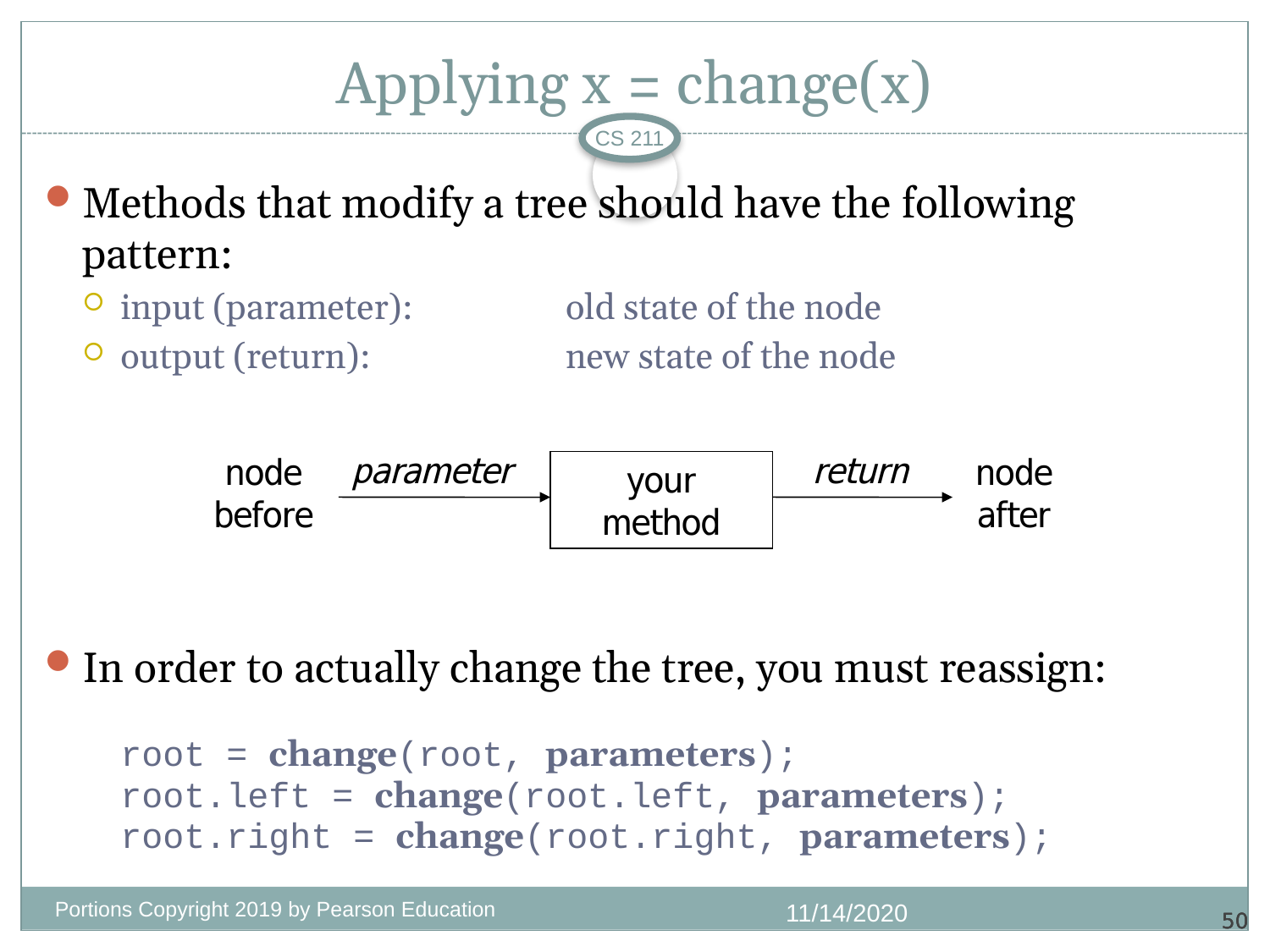

# Applying x = change(x)
CS 211
Methods that modify a tree should have the following pattern:
input (parameter):	old state of the node
output (return):	new state of the node

In order to actually change the tree, you must reassign:

	root = change(root, parameters);
	root.left = change(root.left, parameters);
	root.right = change(root.right, parameters);
parameter
return
node
before
node
after
your
method

Portions Copyright 2019 by Pearson Education
11/14/2020